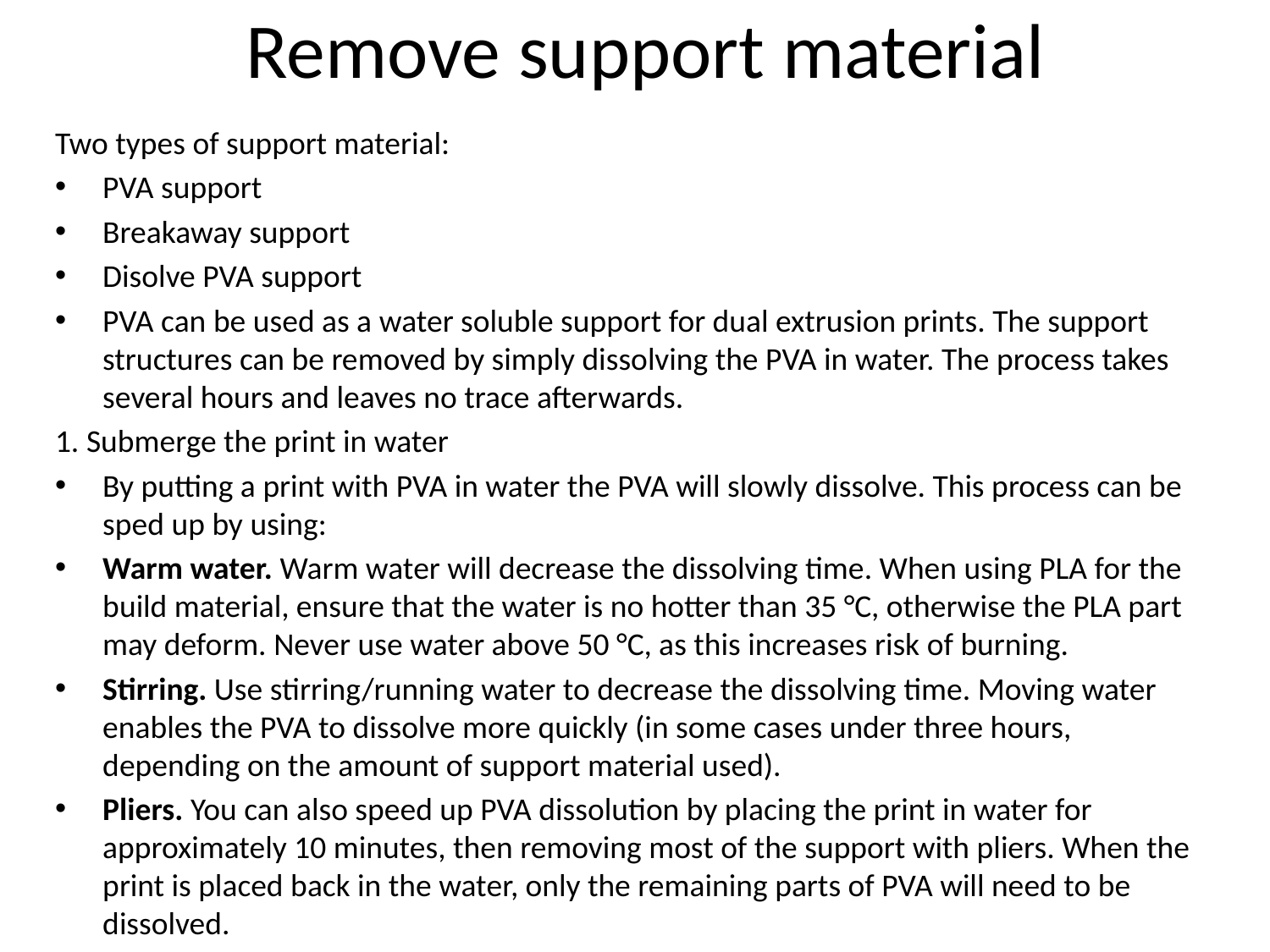

# Remove support material
Two types of support material:
PVA support
Breakaway support
Disolve PVA support
PVA can be used as a water soluble support for dual extrusion prints. The support structures can be removed by simply dissolving the PVA in water. The process takes several hours and leaves no trace afterwards.
1. Submerge the print in water
By putting a print with PVA in water the PVA will slowly dissolve. This process can be sped up by using:
Warm water. Warm water will decrease the dissolving time. When using PLA for the build material, ensure that the water is no hotter than 35 °C, otherwise the PLA part may deform. Never use water above 50 °C, as this increases risk of burning.
Stirring. Use stirring/running water to decrease the dissolving time. Moving water enables the PVA to dissolve more quickly (in some cases under three hours, depending on the amount of support material used).
Pliers. You can also speed up PVA dissolution by placing the print in water for approximately 10 minutes, then removing most of the support with pliers. When the print is placed back in the water, only the remaining parts of PVA will need to be dissolved.